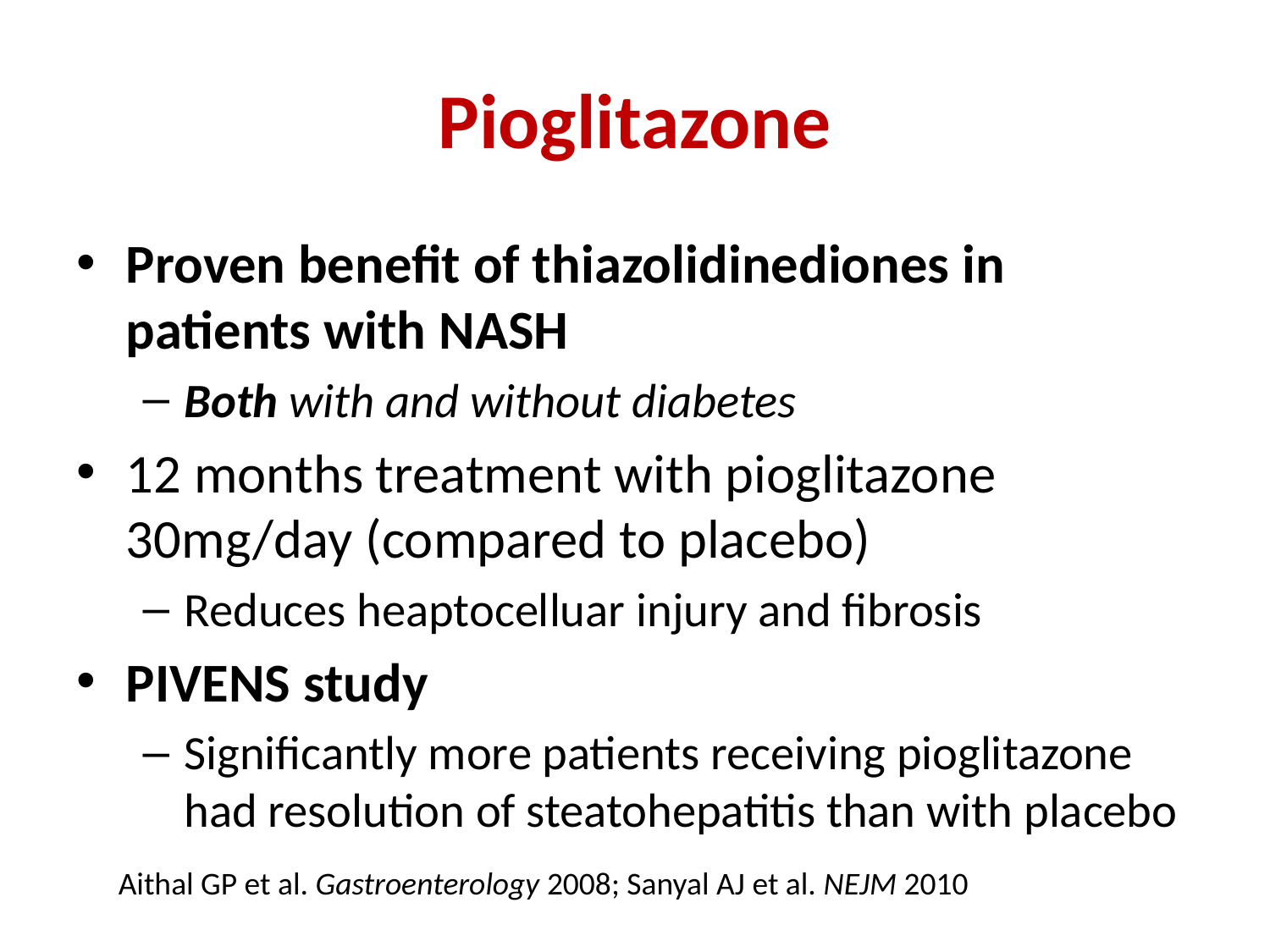

# Pioglitazone
Proven benefit of thiazolidinediones in patients with NASH
Both with and without diabetes
12 months treatment with pioglitazone 30mg/day (compared to placebo)
Reduces heaptocelluar injury and fibrosis
PIVENS study
Significantly more patients receiving pioglitazone had resolution of steatohepatitis than with placebo

Aithal GP et al. Gastroenterology 2008; Sanyal AJ et al. NEJM 2010